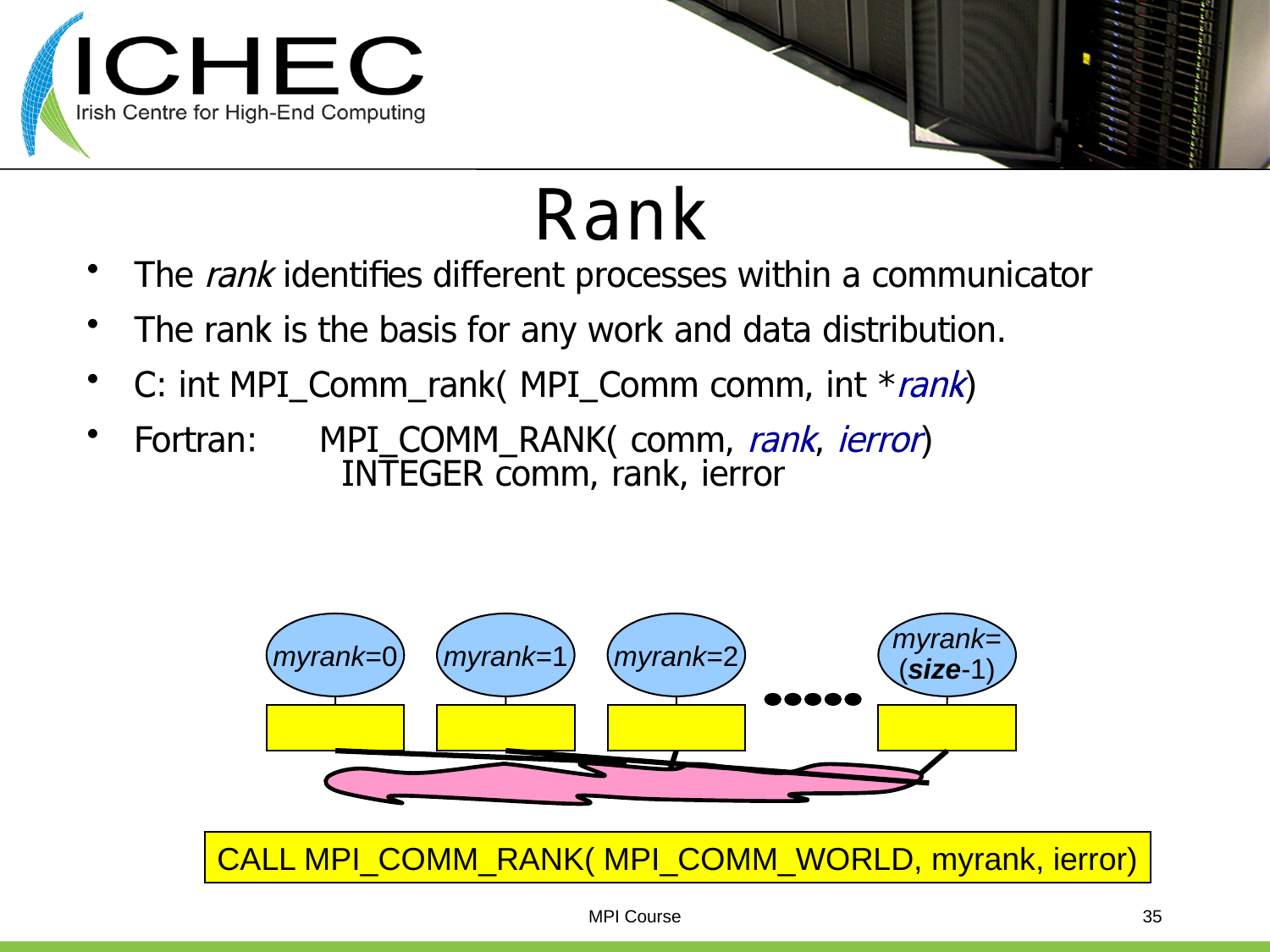

# Rank
The rank identifies different processes within a communicator
The rank is the basis for any work and data distribution.
C: int MPI_Comm_rank( MPI_Comm comm, int *rank)
Fortran:	MPI_COMM_RANK( comm, rank, ierror)
	  INTEGER comm, rank, ierror
myrank=0
myrank=1
myrank=2
myrank=
(size-1)

CALL MPI_COMM_RANK( MPI_COMM_WORLD, myrank, ierror)
MPI Course
35